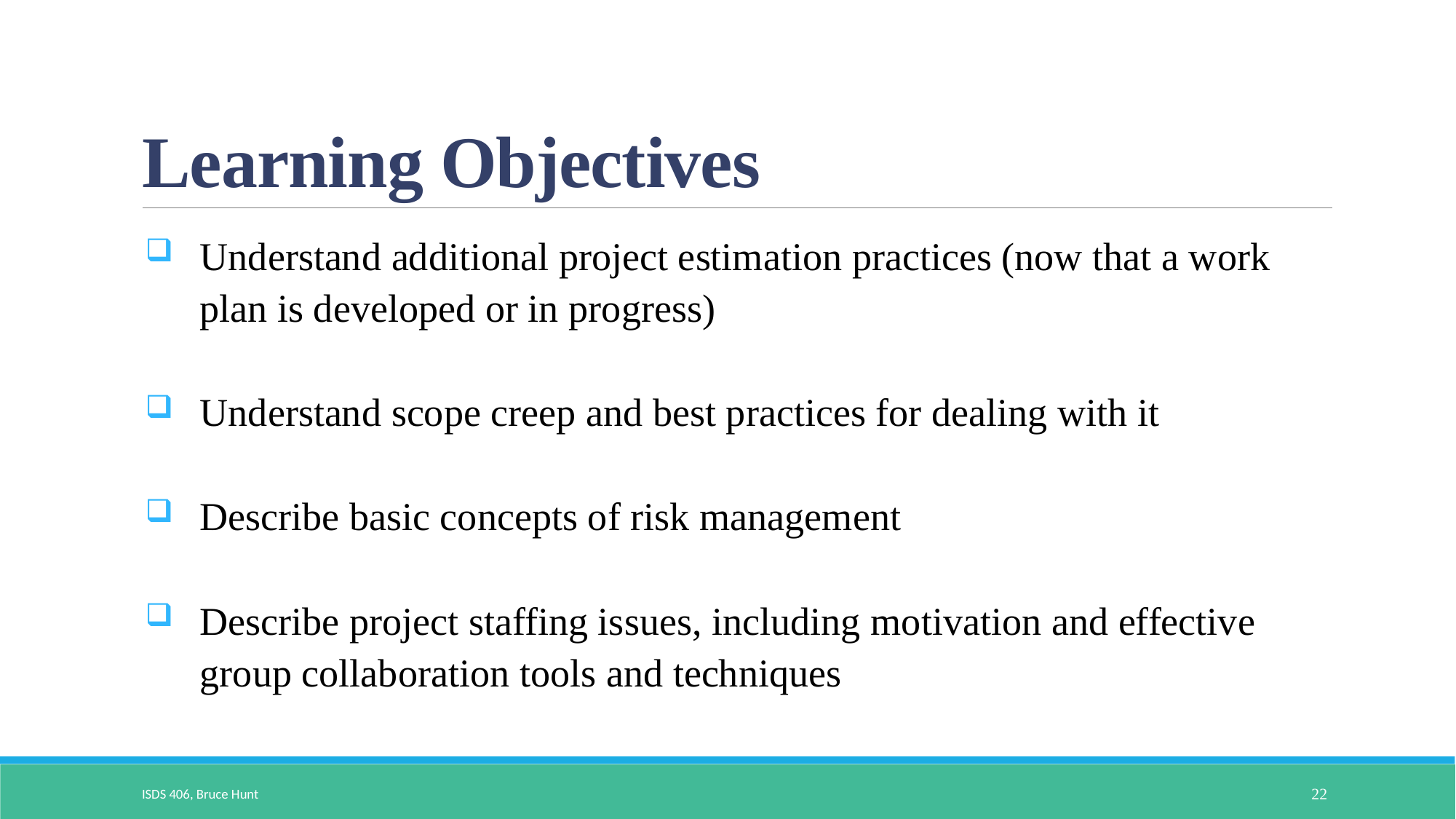

# Learning Objectives
Understand additional project estimation practices (now that a work plan is developed or in progress)

Understand scope creep and best practices for dealing with it

Describe basic concepts of risk management

Describe project staffing issues, including motivation and effective group collaboration tools and techniques

ISDS 406, Bruce Hunt

22